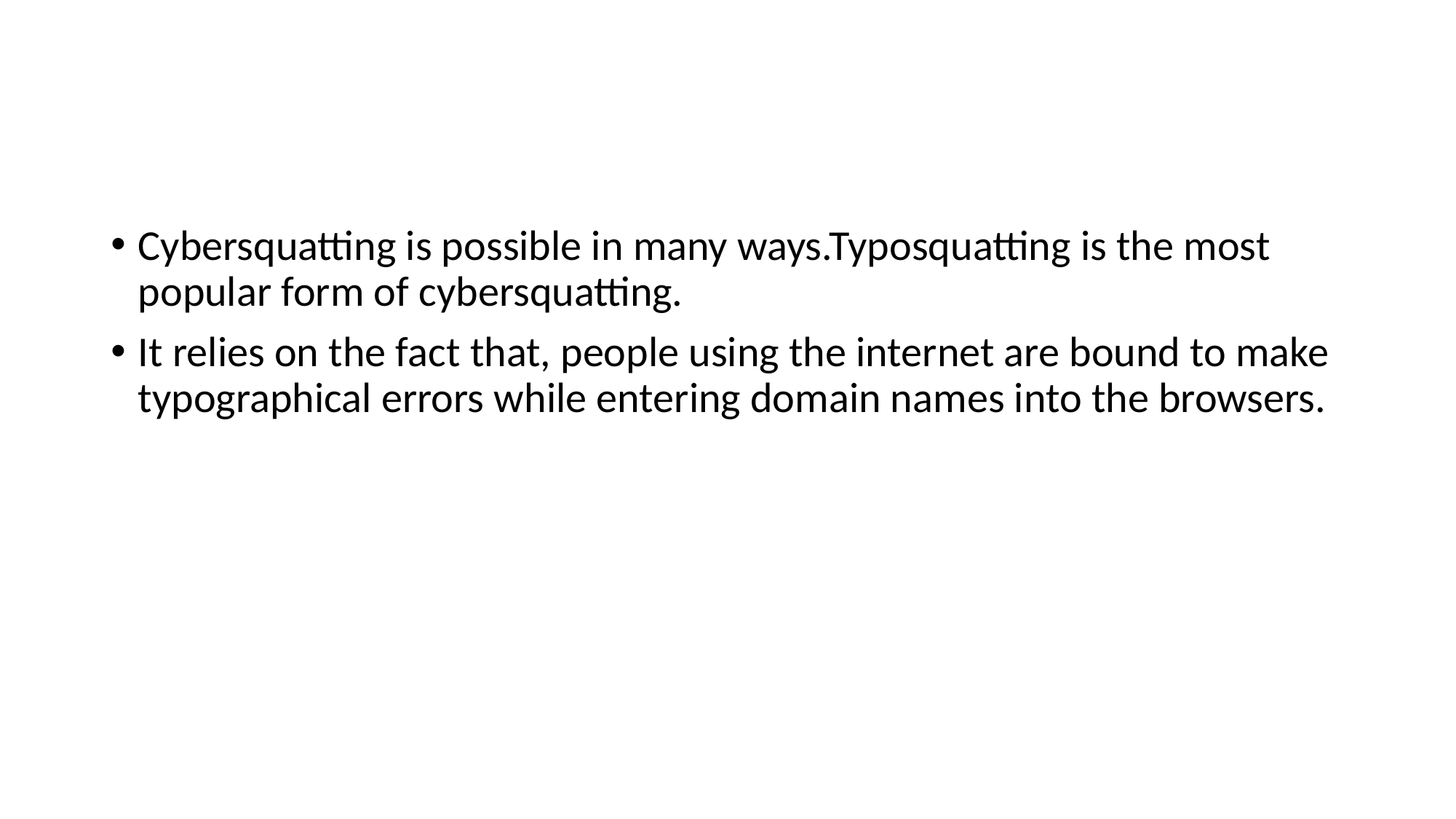

#
Cybersquatting is possible in many ways.Typosquatting is the most popular form of cybersquatting.
It relies on the fact that, people using the internet are bound to make typographical errors while entering domain names into the browsers.